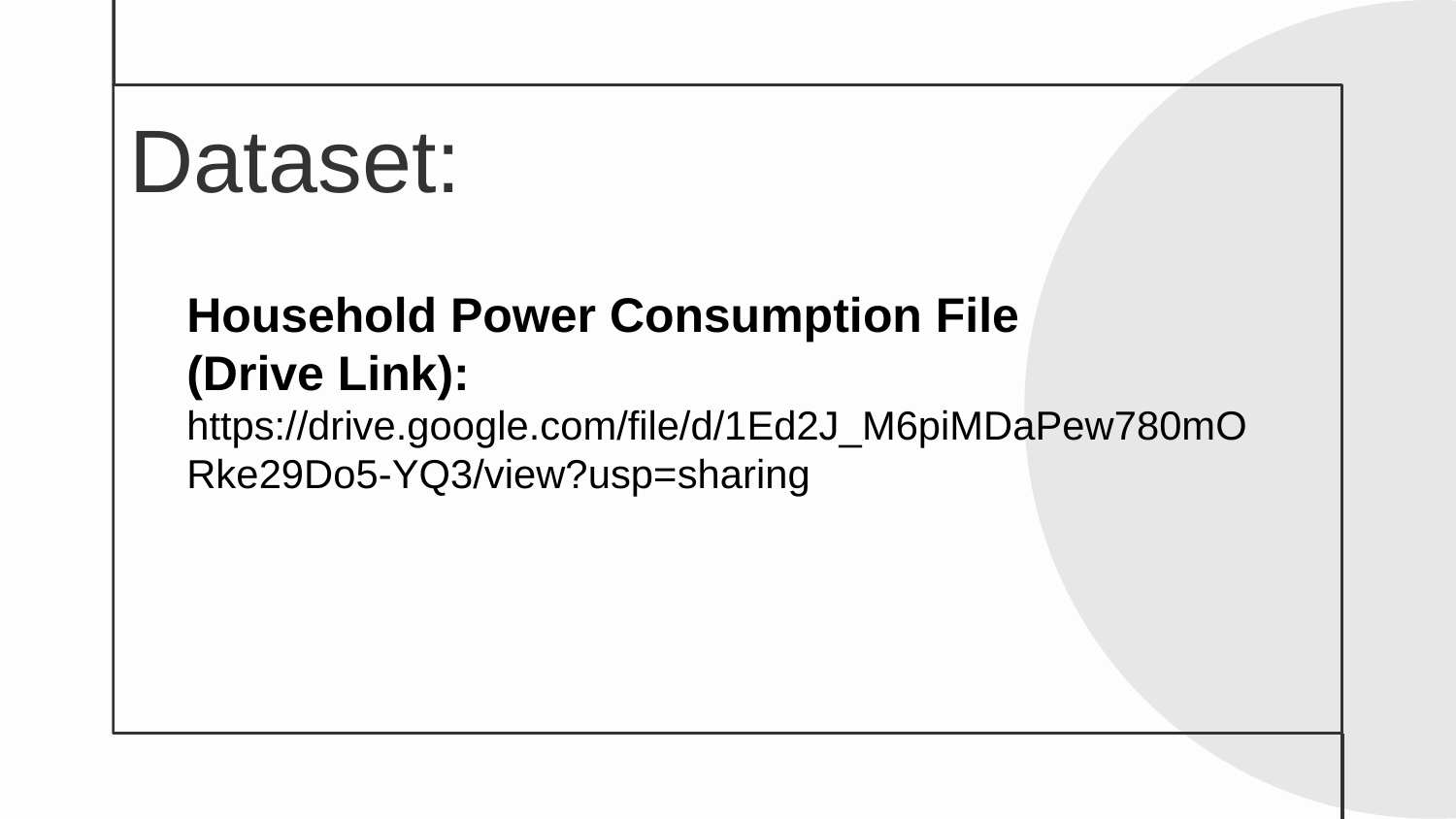

# Dataset:
Household Power Consumption File
(Drive Link): https://drive.google.com/file/d/1Ed2J_M6piMDaPew780mORke29Do5-YQ3/view?usp=sharing